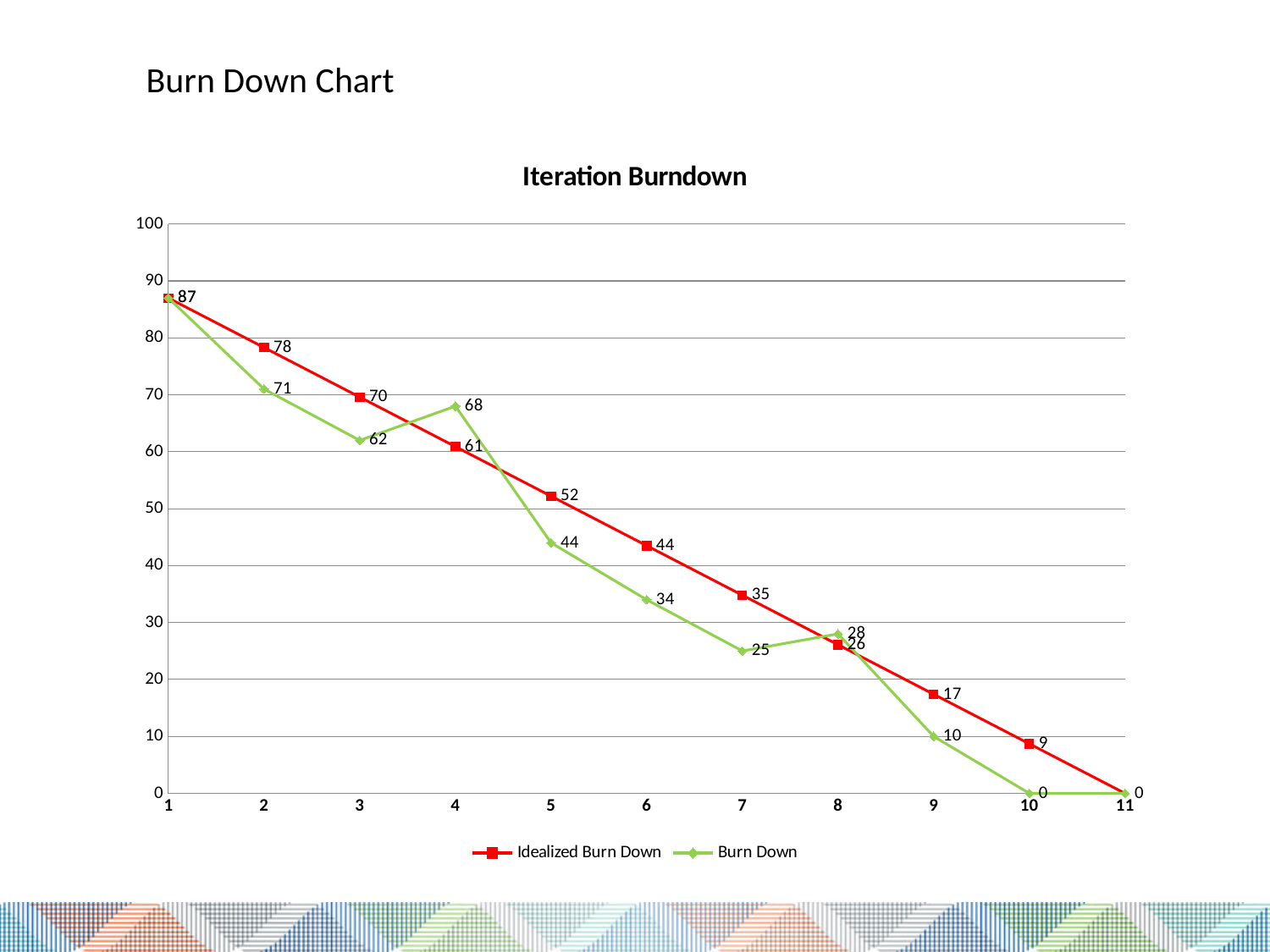

# Burn Down Chart

### Chart: Iteration Burndown

| Category | Idealized Burn Down | Burn Down |
|---|---|---|